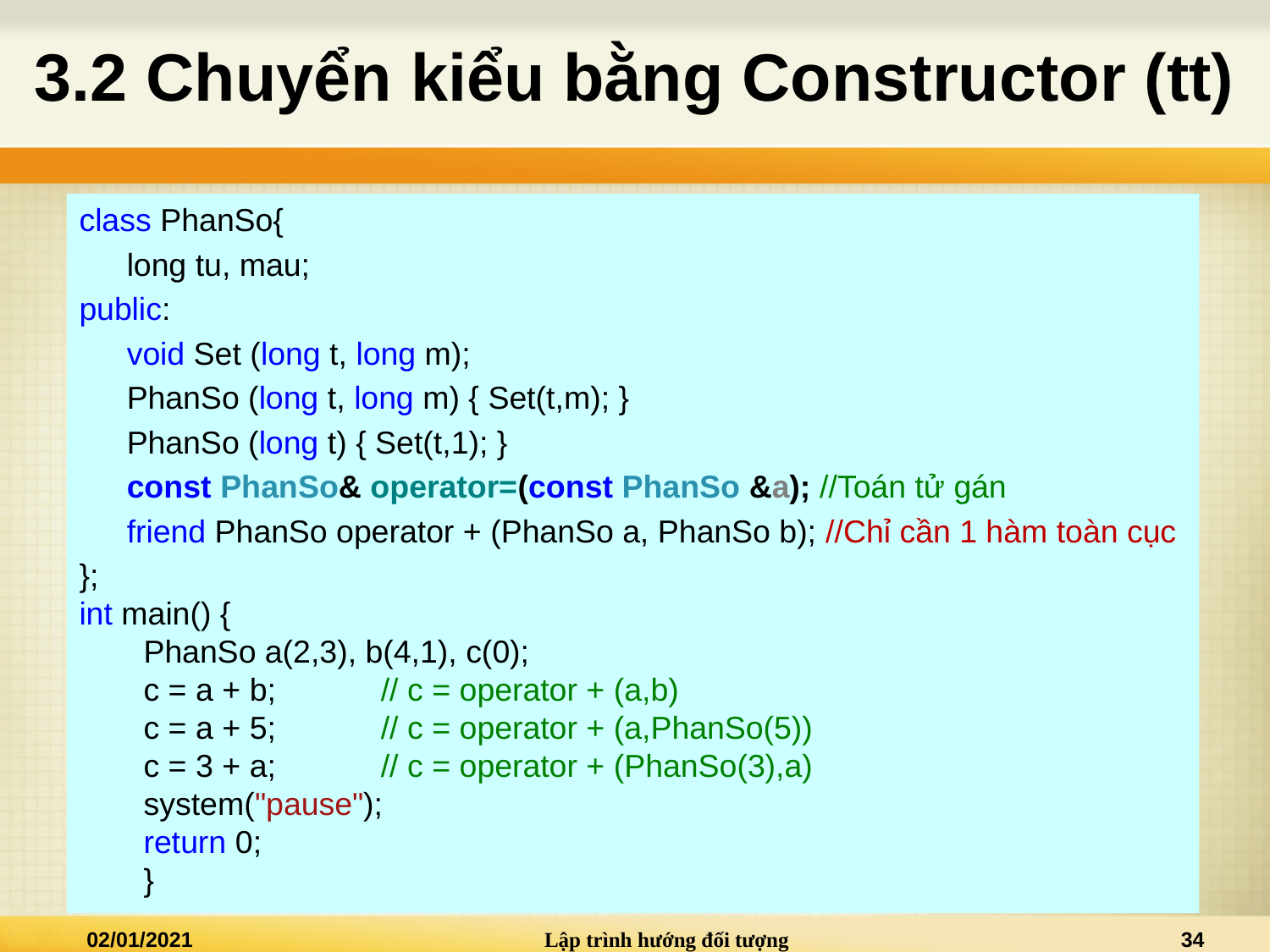

# 3.2 Chuyển kiểu bằng Constructor (tt)
class PhanSo{
	long tu, mau;
public:
	void Set (long t, long m);
	PhanSo (long t, long m) { Set(t,m); }
	PhanSo (long t) { Set(t,1); }
	const PhanSo& operator=(const PhanSo &a); //Toán tử gán
	friend PhanSo operator + (PhanSo a, PhanSo b); //Chỉ cần 1 hàm toàn cục
};
int main() {
PhanSo a(2,3), b(4,1), c(0);
c = a + b; 	// c = operator + (a,b)
c = a + 5; 	// c = operator + (a,PhanSo(5))
c = 3 + a; 	// c = operator + (PhanSo(3),a)
system("pause");
return 0;
}

02/01/2021
Lập trình hướng đối tượng
34